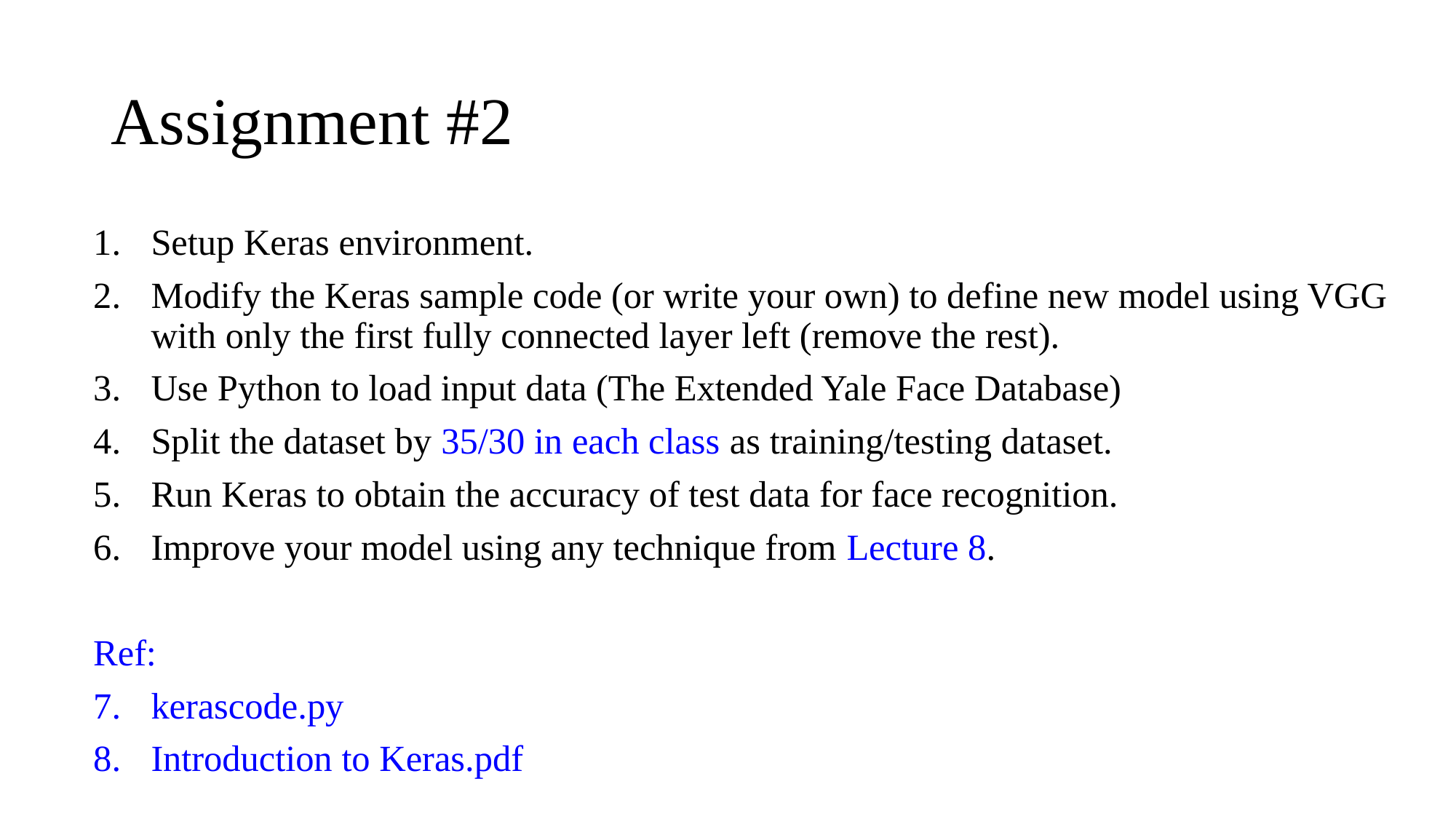

# Assignment #2
Setup Keras environment.
Modify the Keras sample code (or write your own) to define new model using VGG with only the first fully connected layer left (remove the rest).
Use Python to load input data (The Extended Yale Face Database)
Split the dataset by 35/30 in each class as training/testing dataset.
Run Keras to obtain the accuracy of test data for face recognition.
Improve your model using any technique from Lecture 8.

Ref:
kerascode.py
Introduction to Keras.pdf